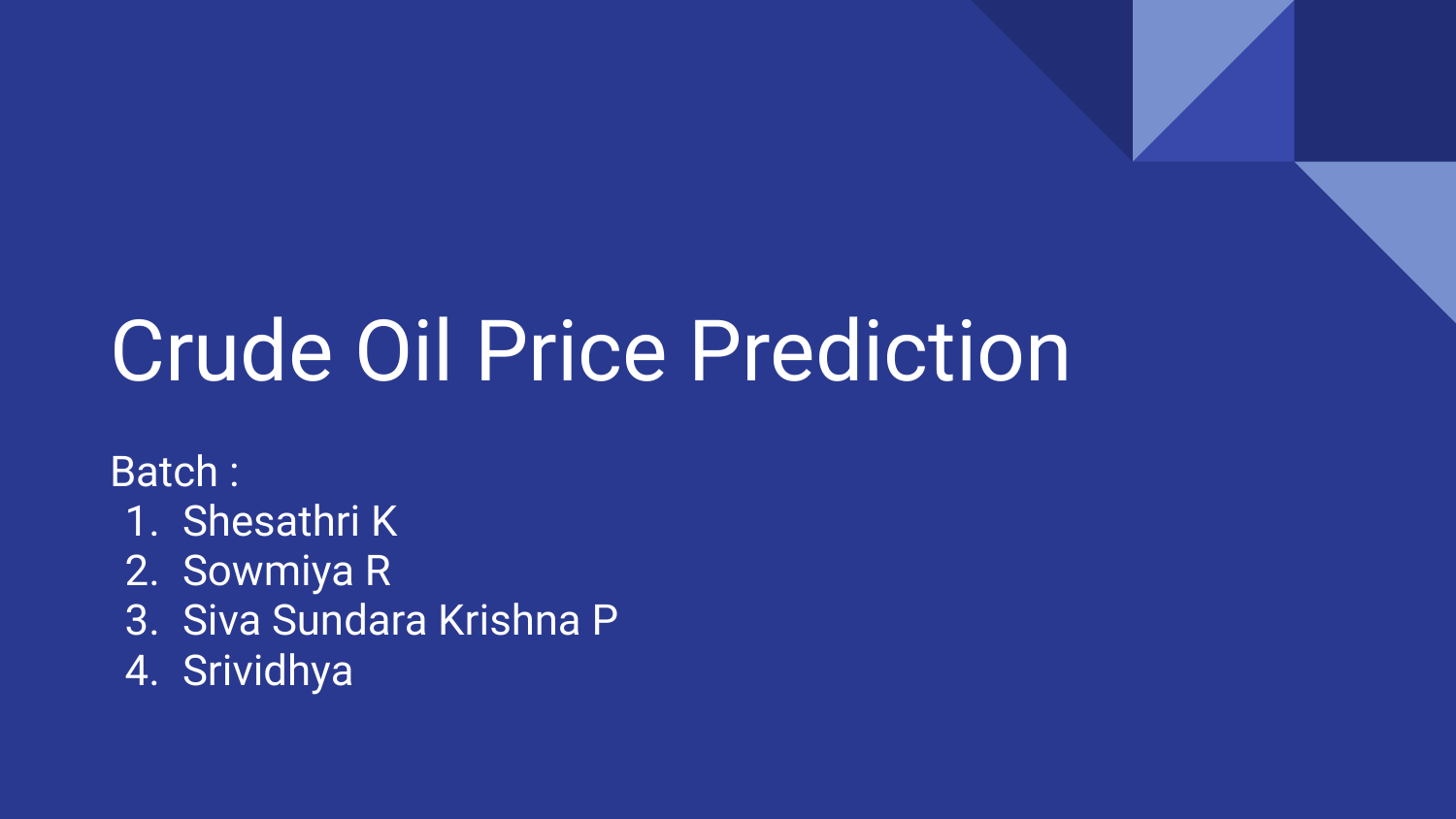

# Crude Oil Price Prediction
Batch :
Shesathri K
Sowmiya R
Siva Sundara Krishna P
Srividhya